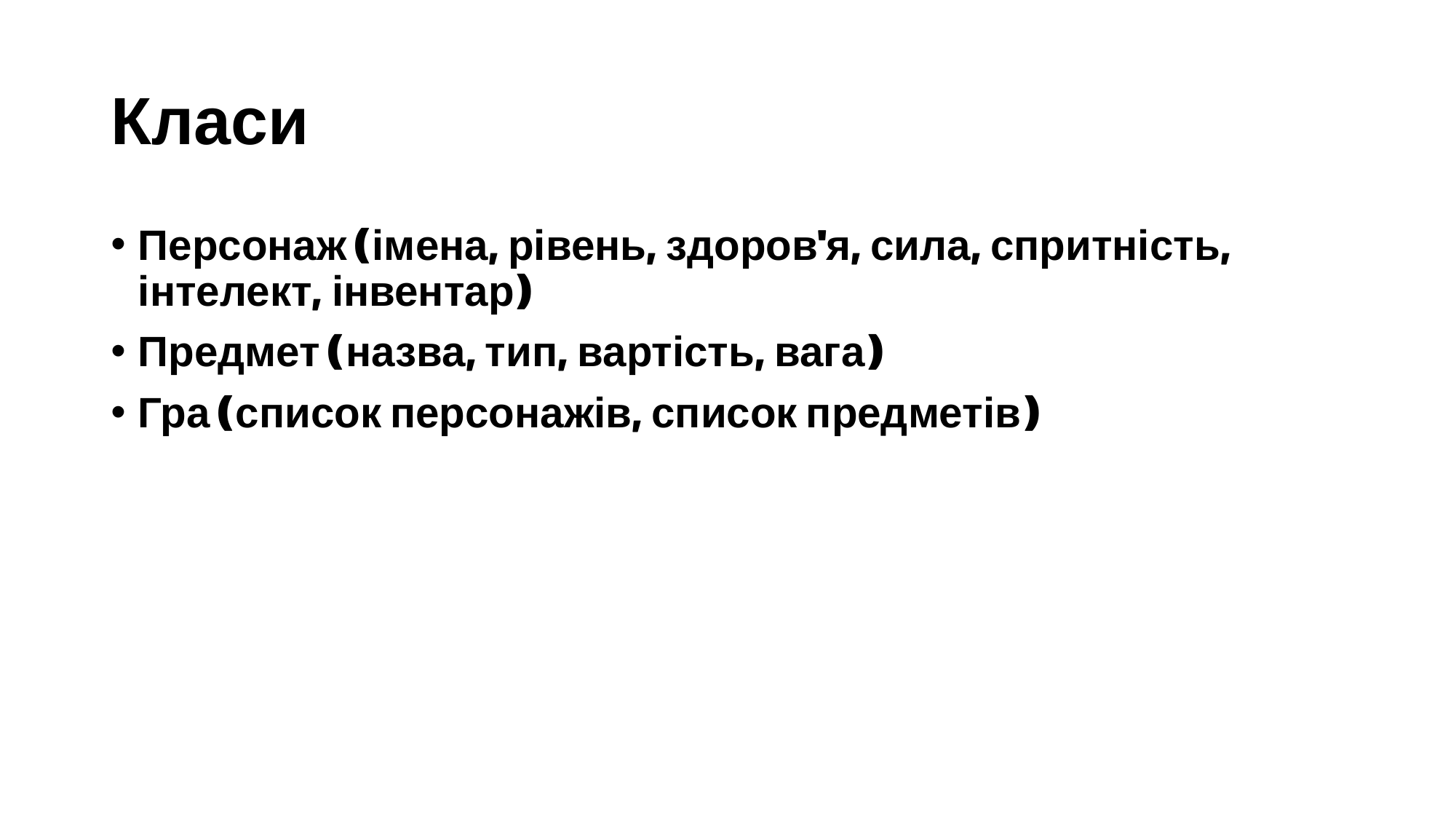

# Класи
Персонаж (імена, рівень, здоров'я, сила, спритність, інтелект, інвентар)
Предмет (назва, тип, вартість, вага)
Гра (список персонажів, список предметів)